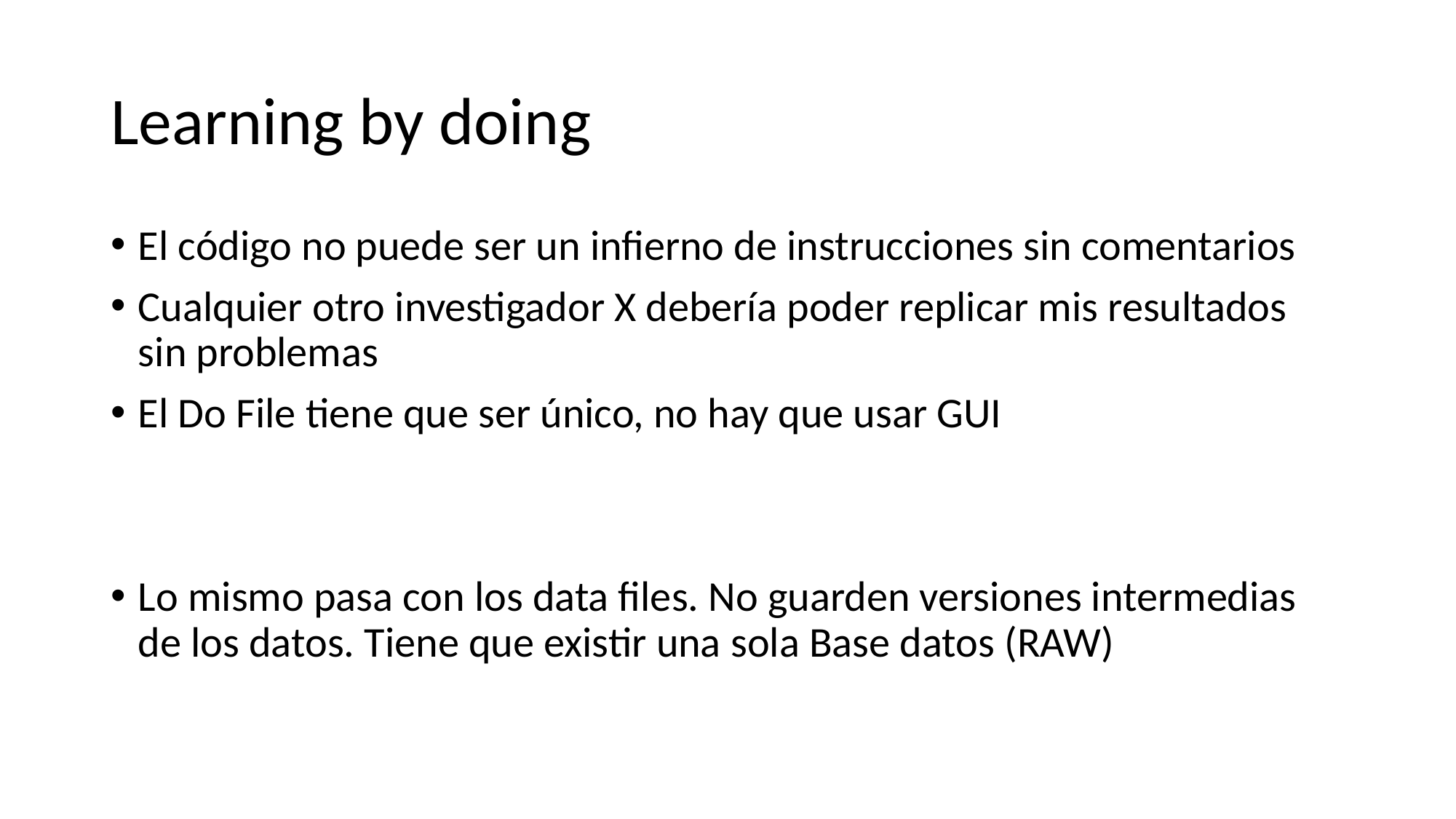

# Learning by doing
El código no puede ser un infierno de instrucciones sin comentarios
Cualquier otro investigador X debería poder replicar mis resultados sin problemas
El Do File tiene que ser único, no hay que usar GUI

Lo mismo pasa con los data files. No guarden versiones intermedias de los datos. Tiene que existir una sola Base datos (RAW)